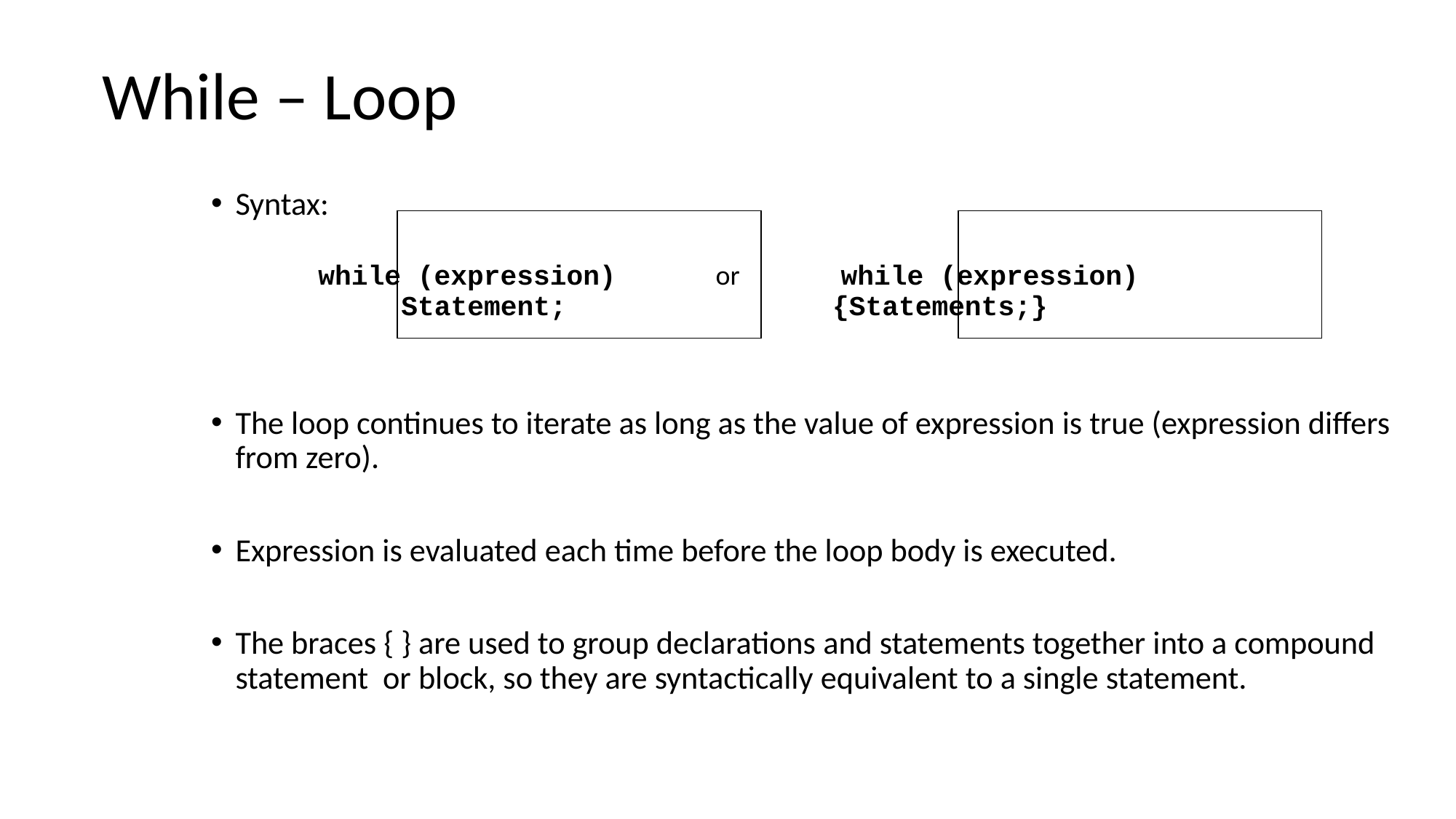

# While – Loop
Syntax:
		while (expression)      or     	    while (expression)
	   	Statement;               	 {Statements;}
The loop continues to iterate as long as the value of expression is true (expression differs from zero).

Expression is evaluated each time before the loop body is executed.

The braces { } are used to group declarations and statements together into a compound statement  or block, so they are syntactically equivalent to a single statement.